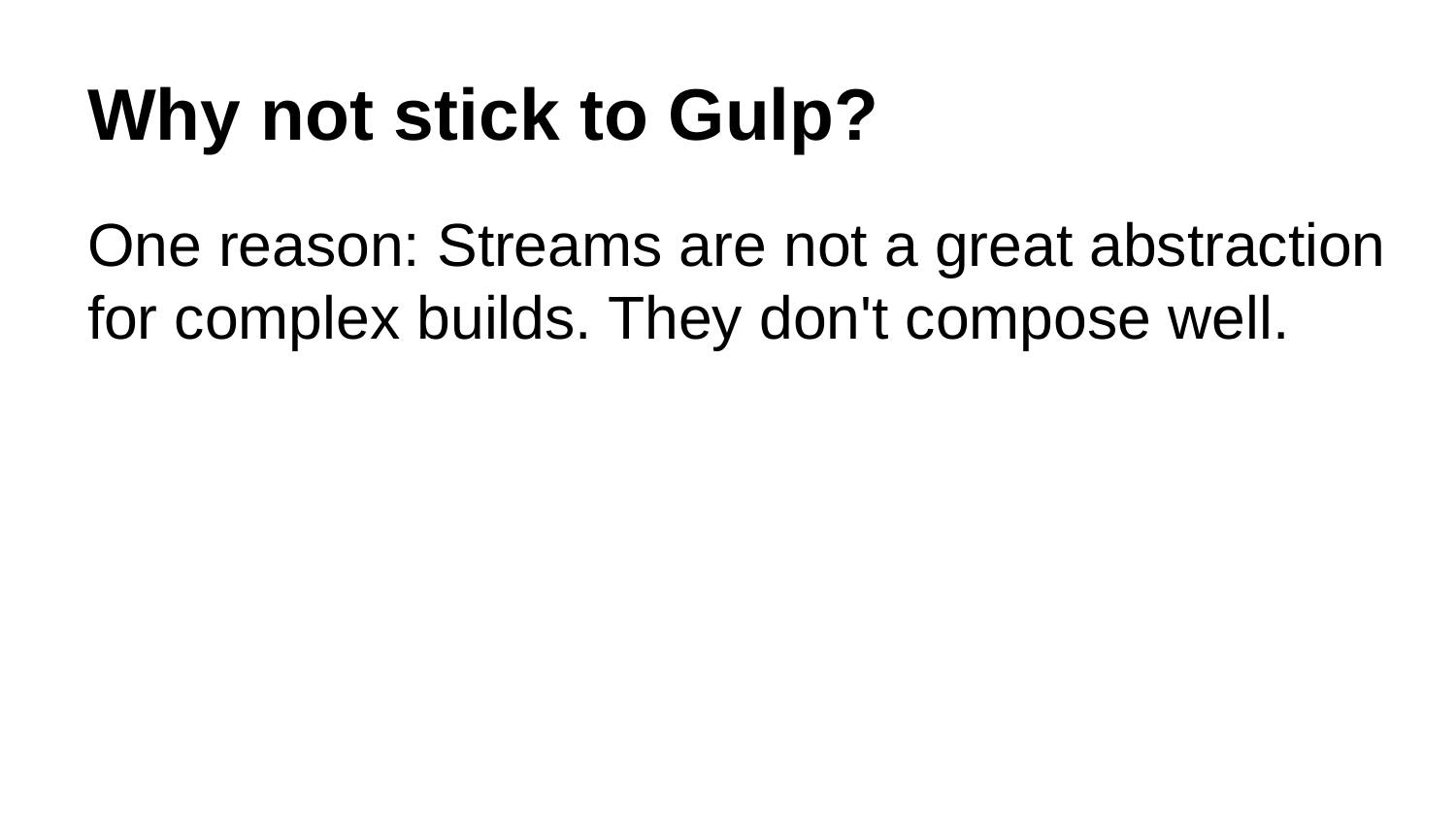

# Why not stick to Gulp?
One reason: Streams are not a great abstraction for complex builds. They don't compose well.